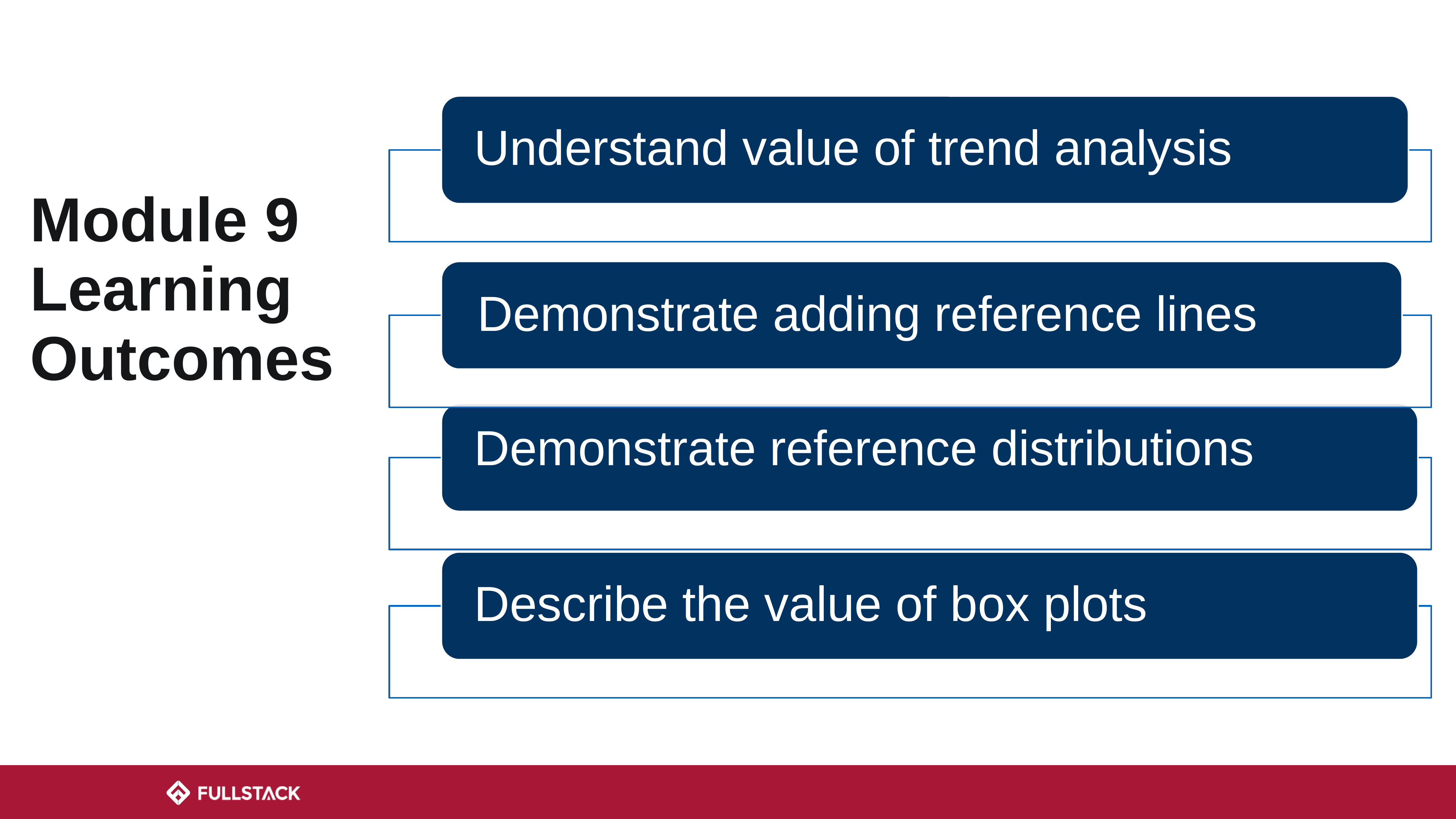

Understand value of trend analysis

Demonstrate adding reference lines

# Module 9 Learning Outcomes

Demonstrate reference distributions

Describe the value of box plots